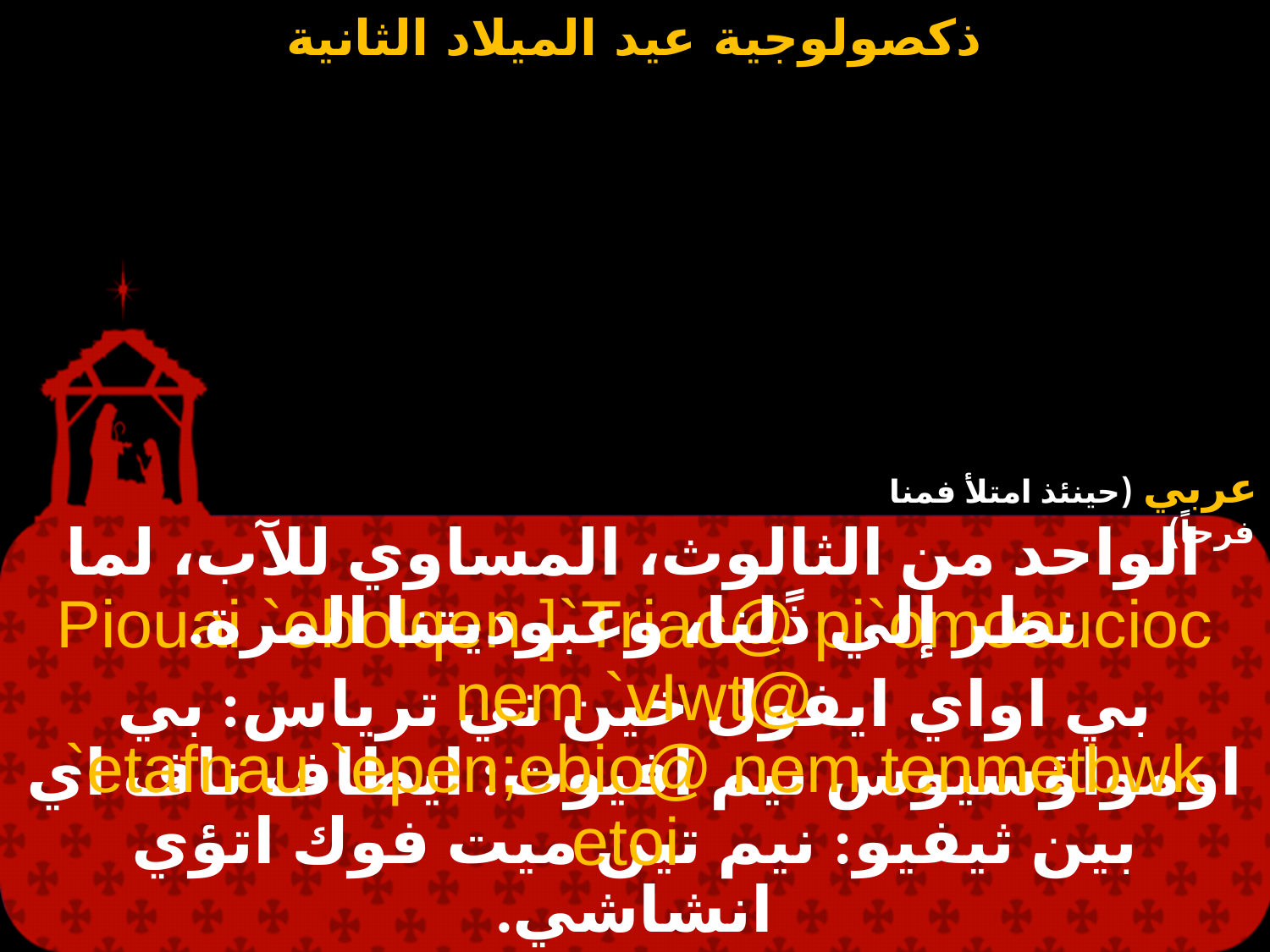

# الميلاد 2
عربي (حينئذ امتلأ فمنا فرحاً)
الواحد من الثالوث، المساوي للآب، لما نظر إلي ذًلنا، وعبوديتنا المرة.
Piouai `ebolqen ]`Triac@ pi`omooucioc nem `vIwt@
`etafnau `epen;ebio@ nem tenmetbwk etoi
بي اواي ايفول خين تي ترياس: بي اومواؤسيوس نيم افيوت: ايطاف ناف اي بين ثيفيو: نيم تين ميت فوك اتؤي انشاشي.